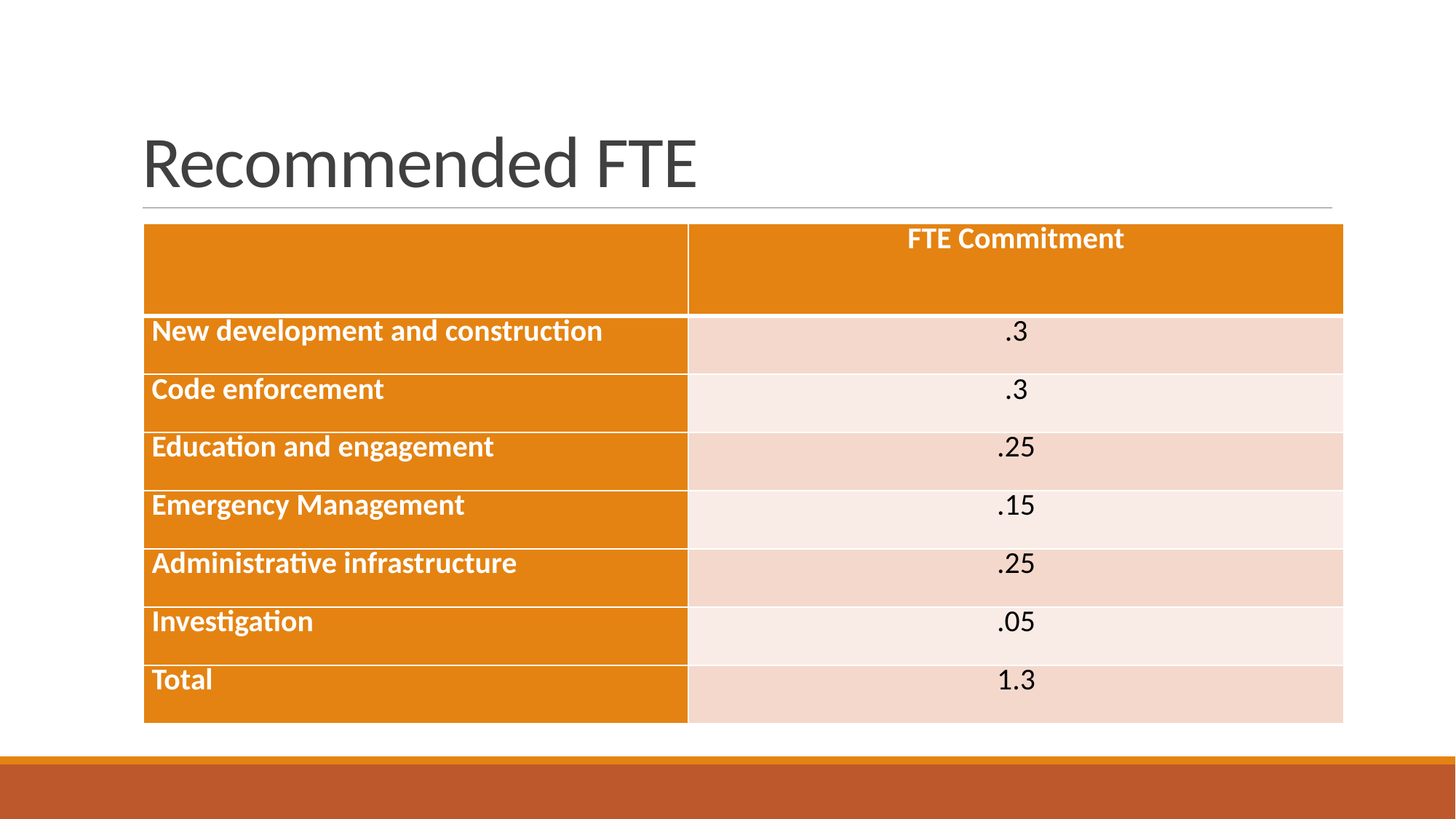

# Recommended FTE
|  | FTE Commitment |
| --- | --- |
| New development and construction | .3 |
| Code enforcement | .3 |
| Education and engagement | .25 |
| Emergency Management | .15 |
| Administrative infrastructure | .25 |
| Investigation | .05 |
| Total | 1.3 |